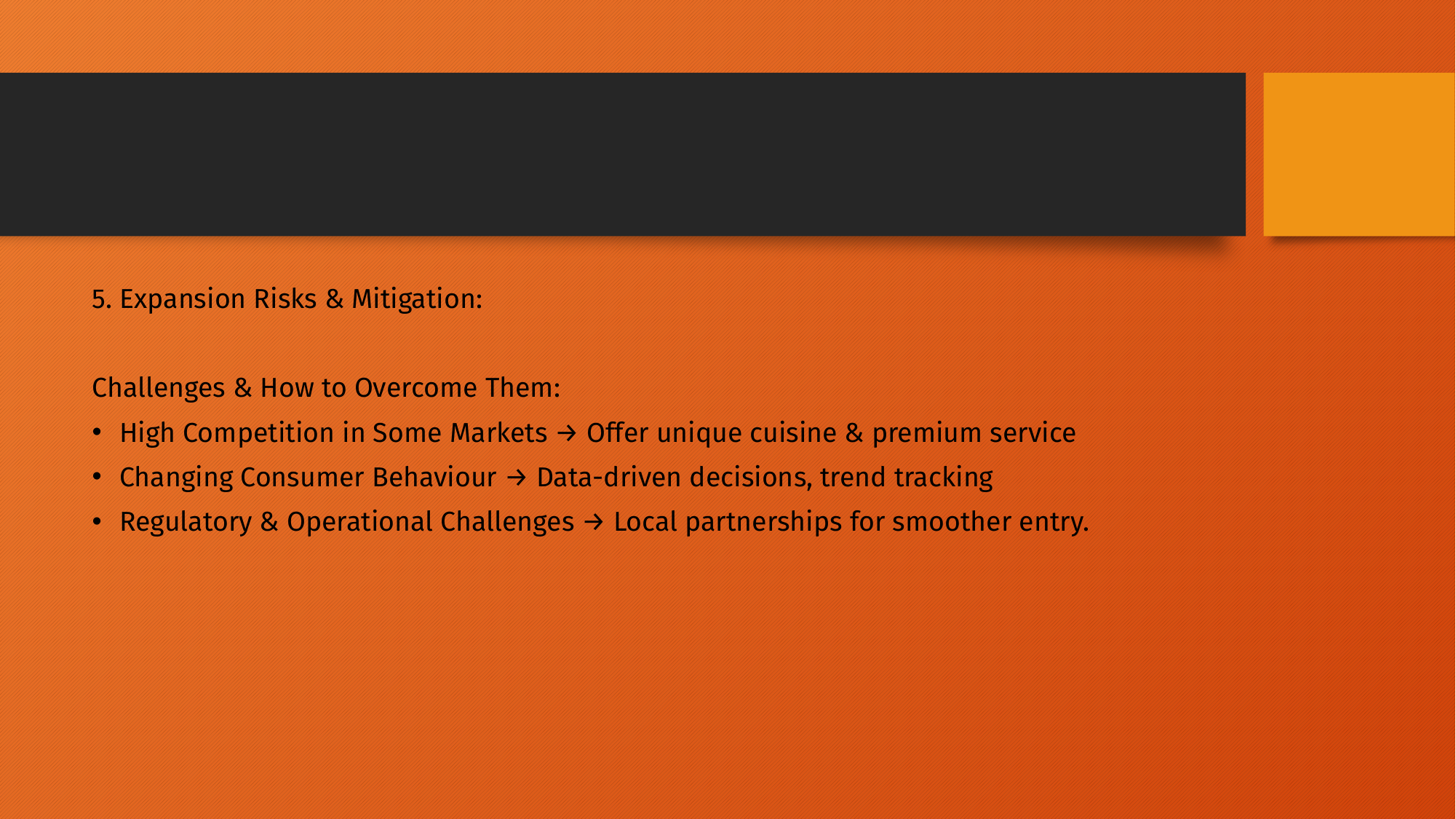

5. Expansion Risks & Mitigation:

Challenges & How to Overcome Them:
High Competition in Some Markets → Offer unique cuisine & premium service
Changing Consumer Behaviour → Data-driven decisions, trend tracking
Regulatory & Operational Challenges → Local partnerships for smoother entry.